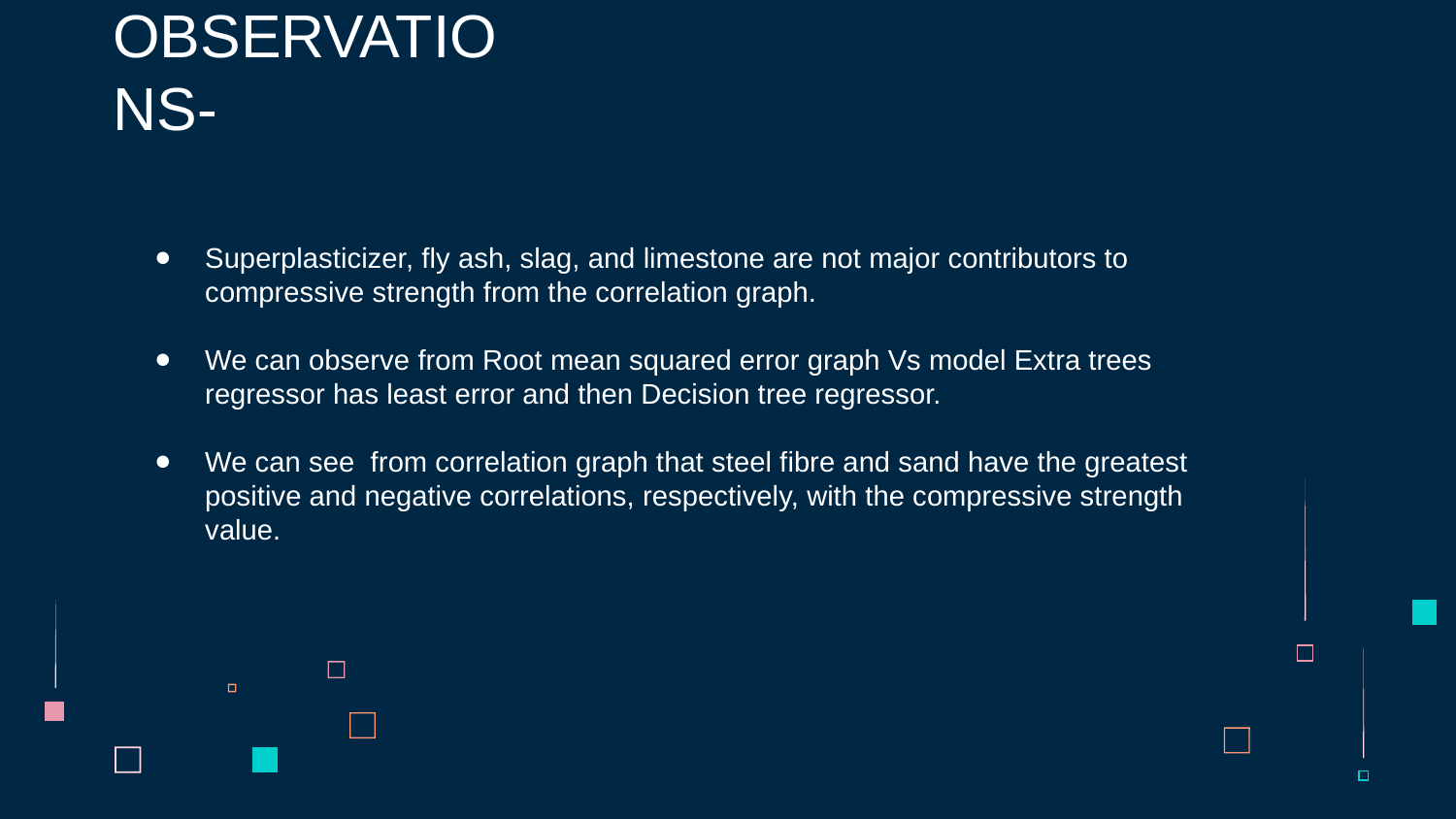

# OBSERVATIONS-
Superplasticizer, fly ash, slag, and limestone are not major contributors to compressive strength from the correlation graph.

We can observe from Root mean squared error graph Vs model Extra trees regressor has least error and then Decision tree regressor.

We can see  from correlation graph that steel fibre and sand have the greatest positive and negative correlations, respectively, with the compressive strength value.